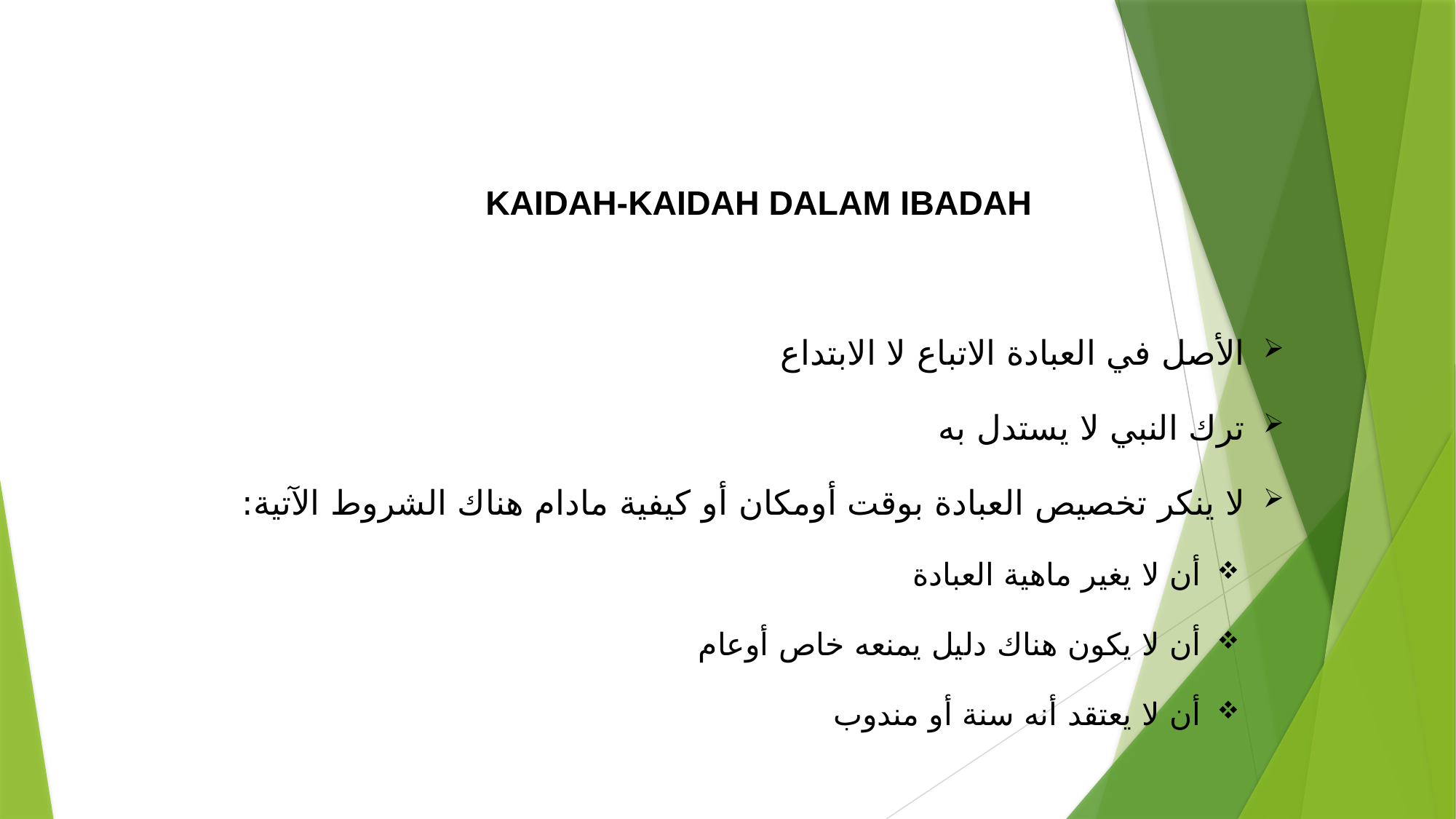

KAIDAH-KAIDAH DALAM IBADAH

الأصل في العبادة الاتباع لا الابتداع
ترك النبي لا يستدل به
لا ينكر تخصيص العبادة بوقت أومكان أو كيفية مادام هناك الشروط الآتية:
أن لا يغير ماهية العبادة
أن لا يكون هناك دليل يمنعه خاص أوعام
أن لا يعتقد أنه سنة أو مندوب